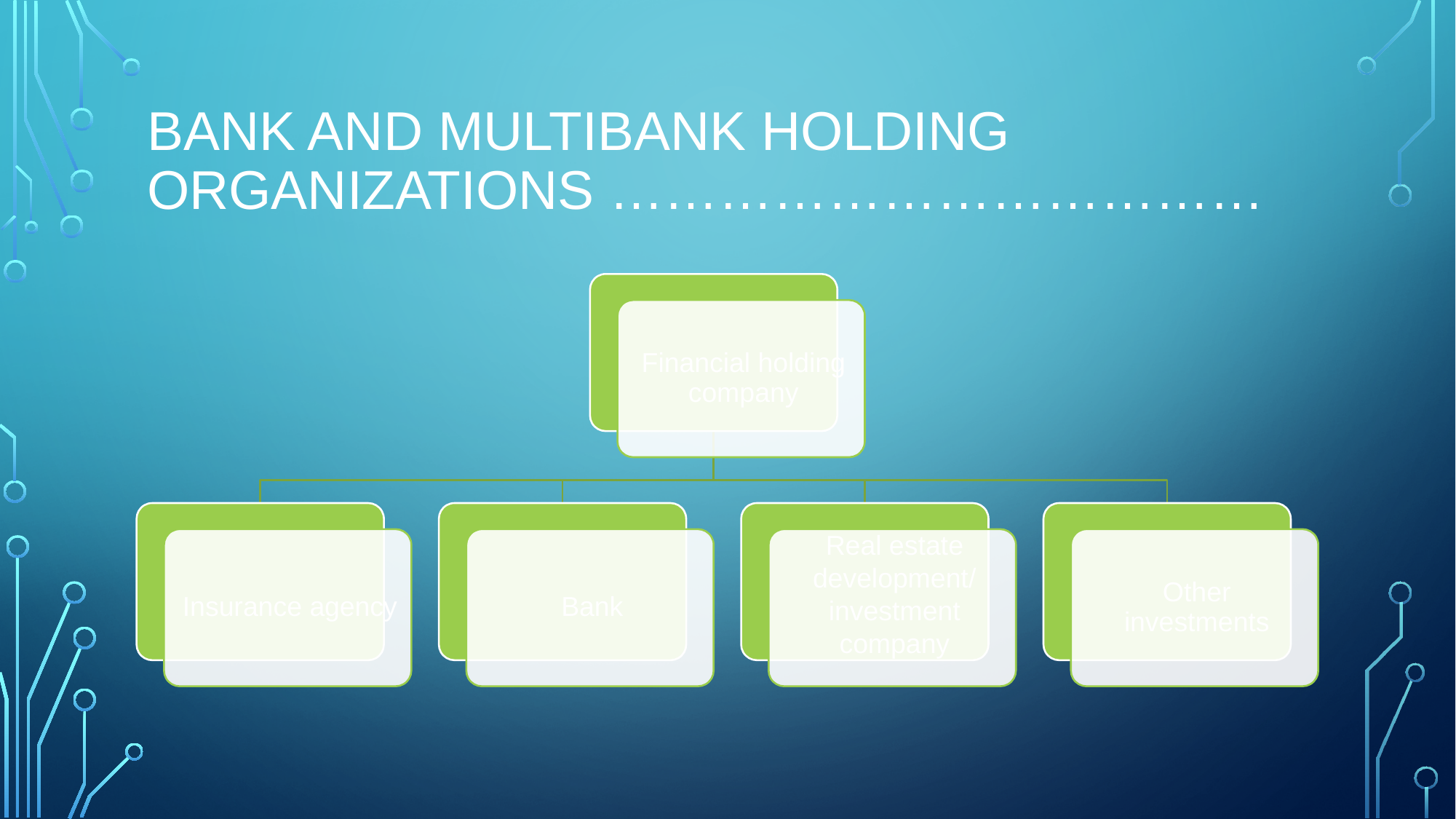

# BANK AND MULTIBANK HOLDING ORGANIZATIONS ………………………………
Financial holding company
Insurance agency
Bank
Real estate development/ investment company

Other investments